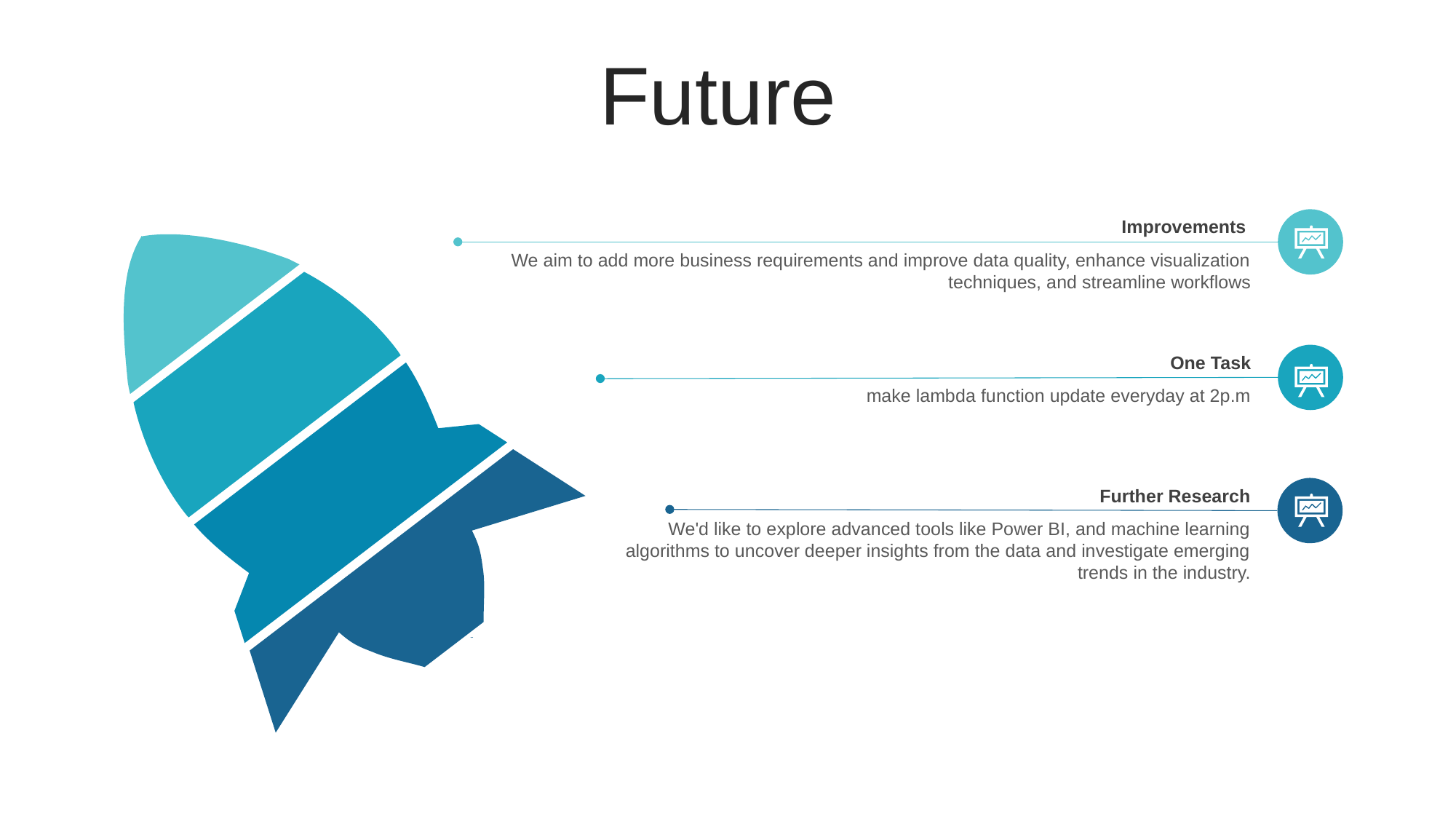

FutureFuture
Future

Improvements
We aim to add more business requirements and improve data quality, enhance visualization techniques, and streamline workflows

One Task
make lambda function update everyday at 2p.m

Further Research
We'd like to explore advanced tools like Power BI, and machine learning algorithms to uncover deeper insights from the data and investigate emerging trends in the industry.